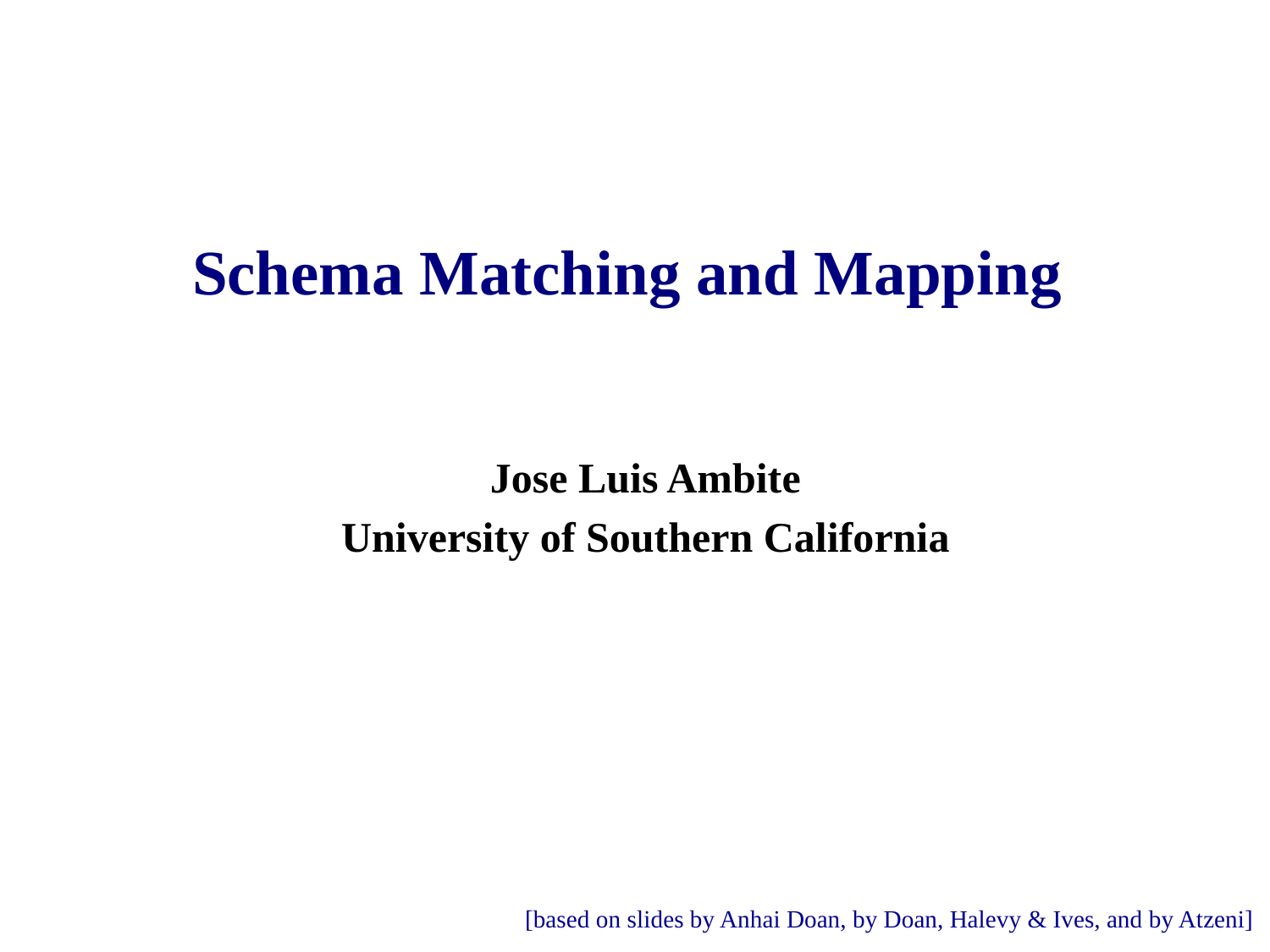

# Schema Matching and Mapping
Jose Luis Ambite
University of Southern California

[based on slides by Anhai Doan, by Doan, Halevy & Ives, and by Atzeni]